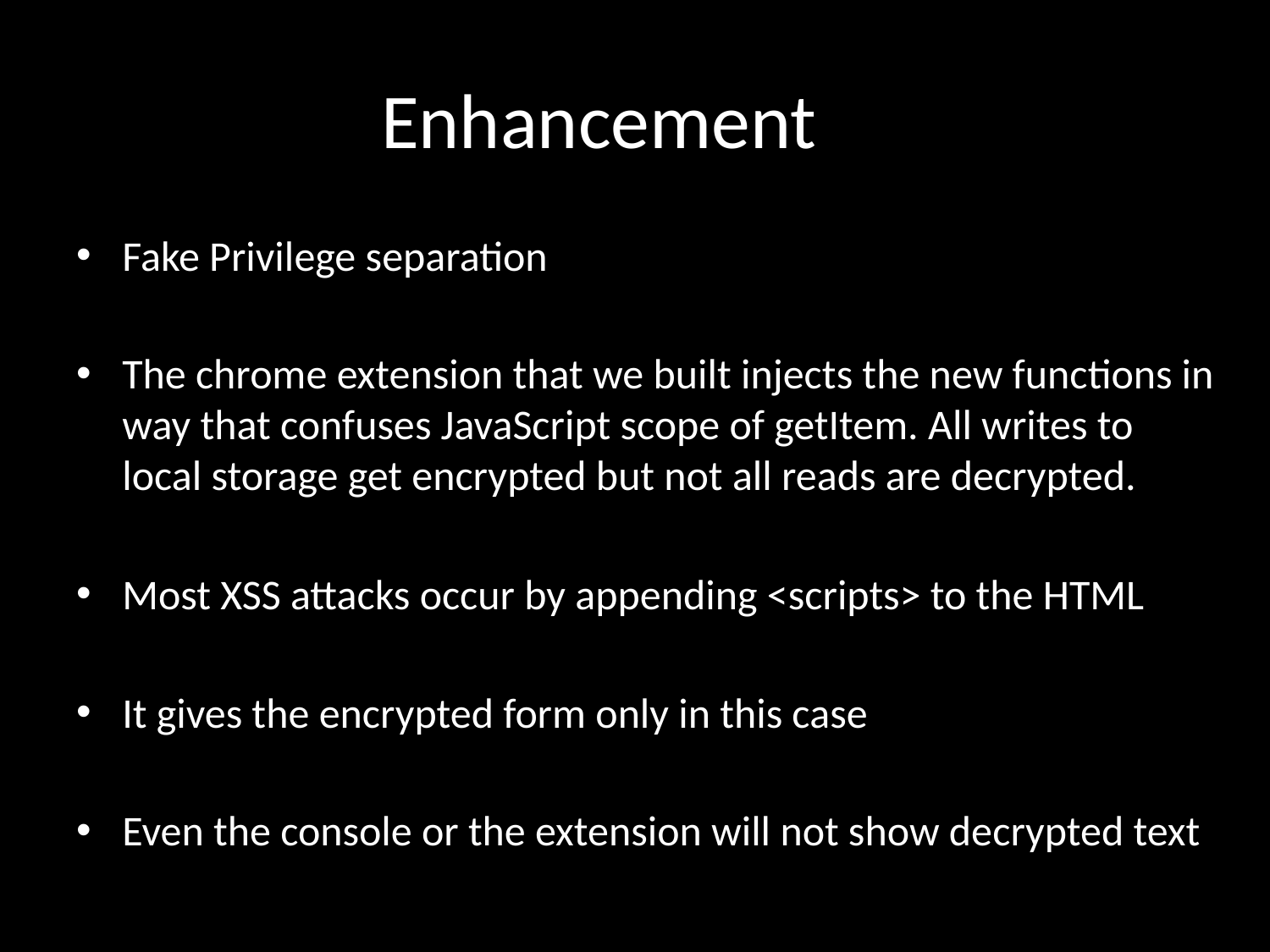

# Enhancement
Fake Privilege separation

The chrome extension that we built injects the new functions in way that confuses JavaScript scope of getItem. All writes to local storage get encrypted but not all reads are decrypted.

Most XSS attacks occur by appending <scripts> to the HTML

It gives the encrypted form only in this case

Even the console or the extension will not show decrypted text